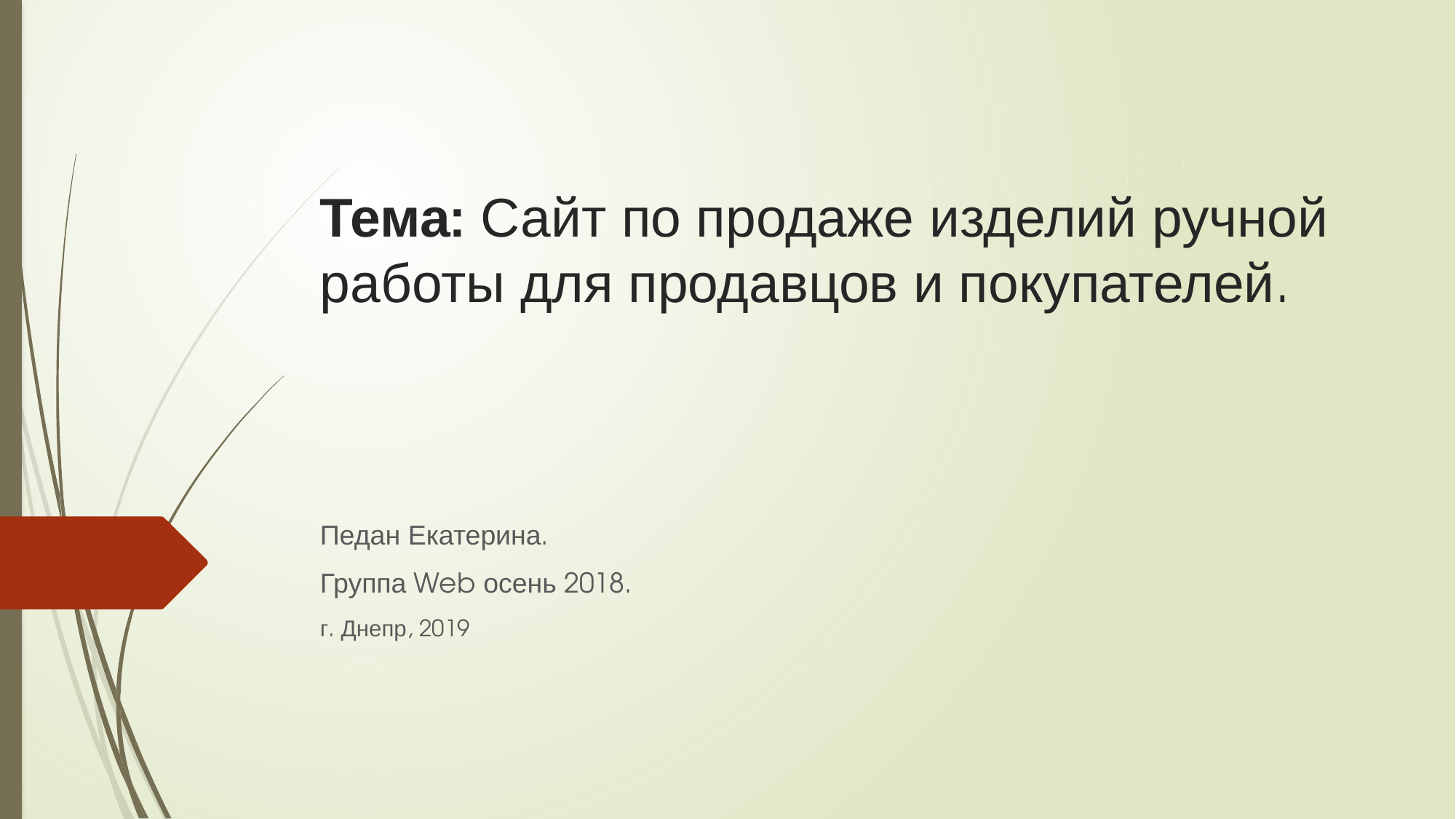

# Тема: Сайт по продаже изделий ручной работы для продавцов и покупателей.
Педан Екатерина.
Группа Web осень 2018.
г. Днепр, 2019